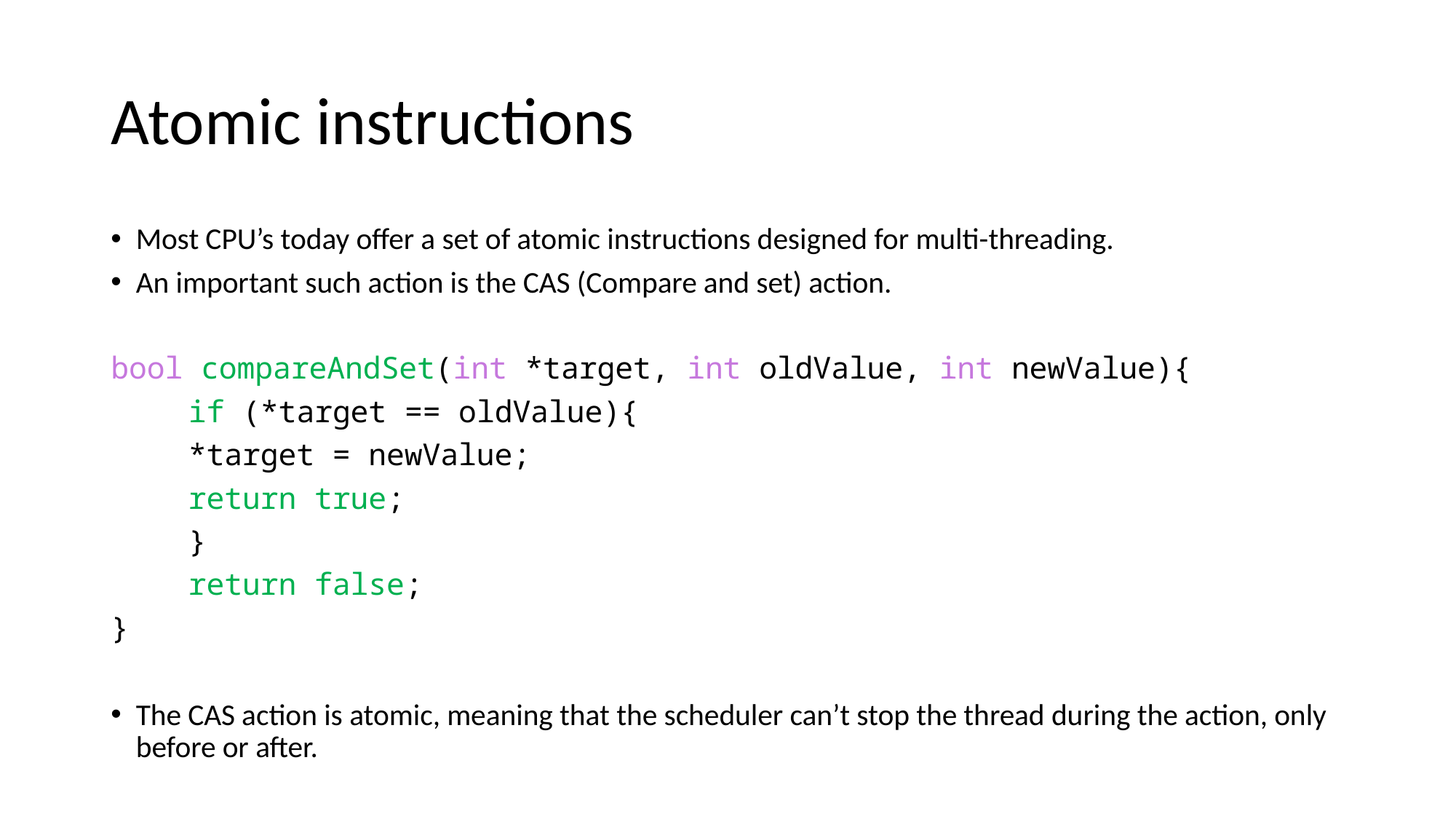

# Atomic instructions
Most CPU’s today offer a set of atomic instructions designed for multi-threading.
An important such action is the CAS (Compare and set) action.

bool compareAndSet(int *target, int oldValue, int newValue){
	if (*target == oldValue){
		*target = newValue;
		return true;
	}
	return false;
}

The CAS action is atomic, meaning that the scheduler can’t stop the thread during the action, only before or after.